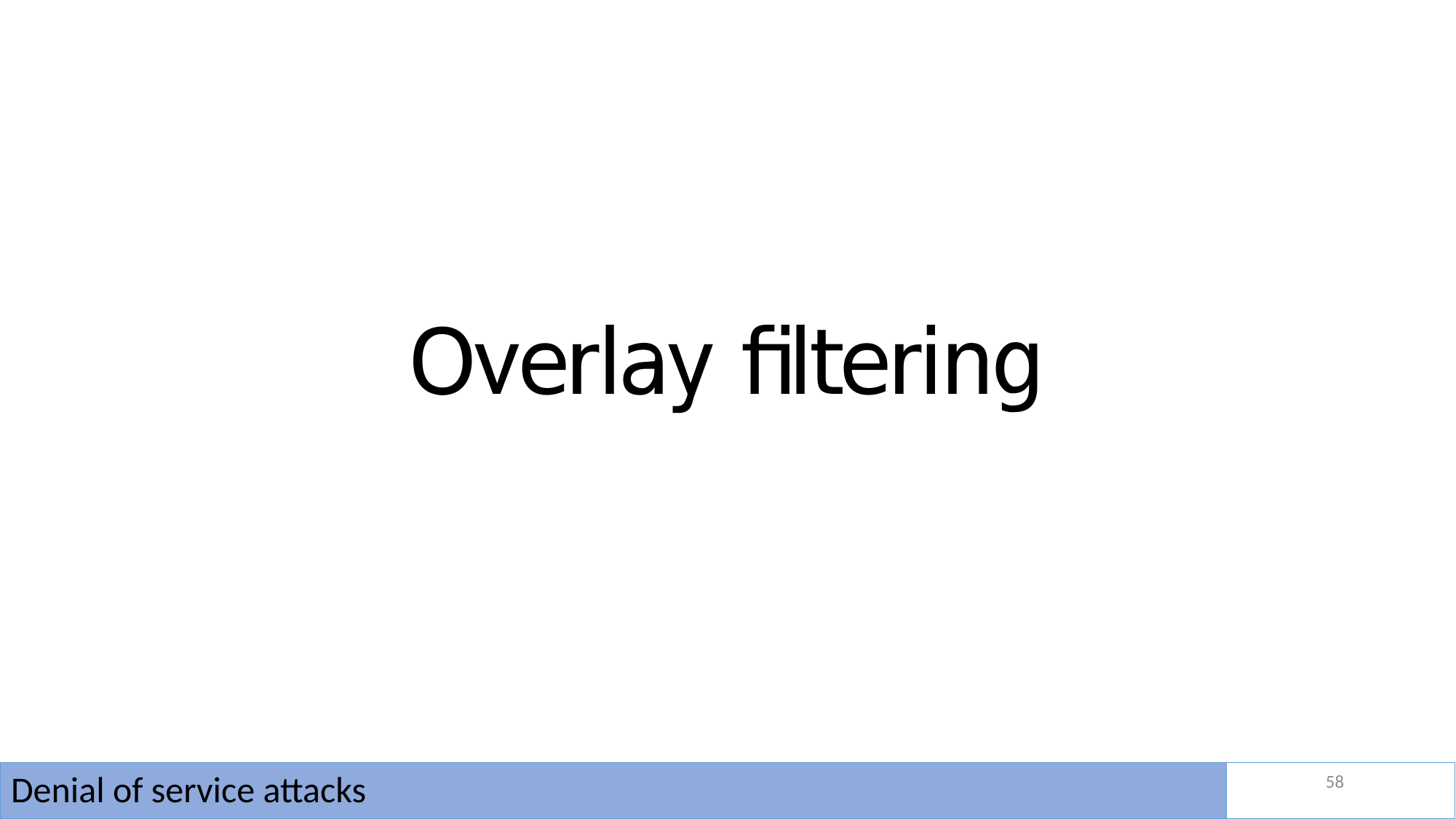

# Overlay filtering

58
Denial of service attacks